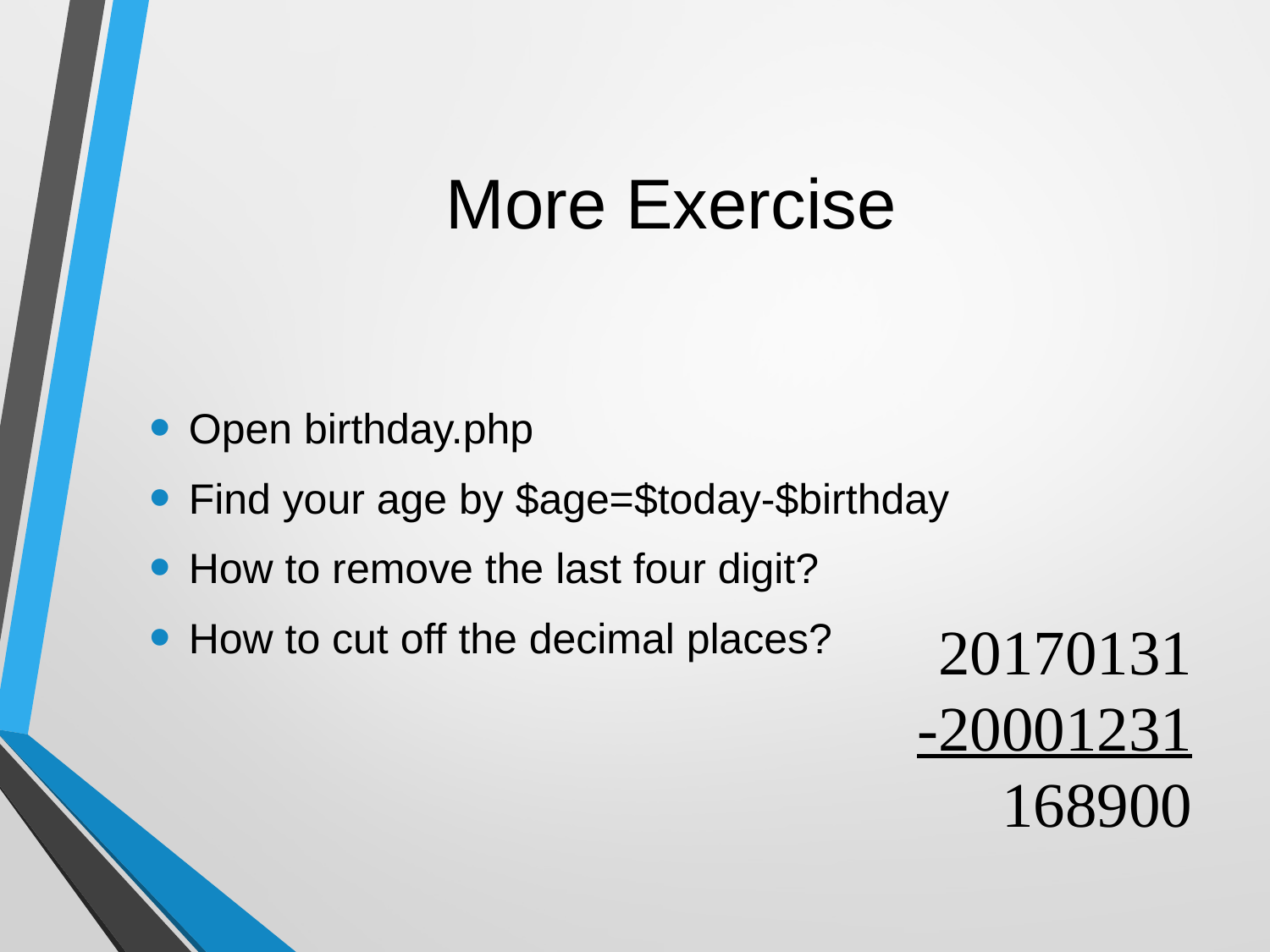

# More Exercise
Open birthday.php
Find your age by $age=$today-$birthday
How to remove the last four digit?
How to cut off the decimal places?

20170131
-20001231
168900